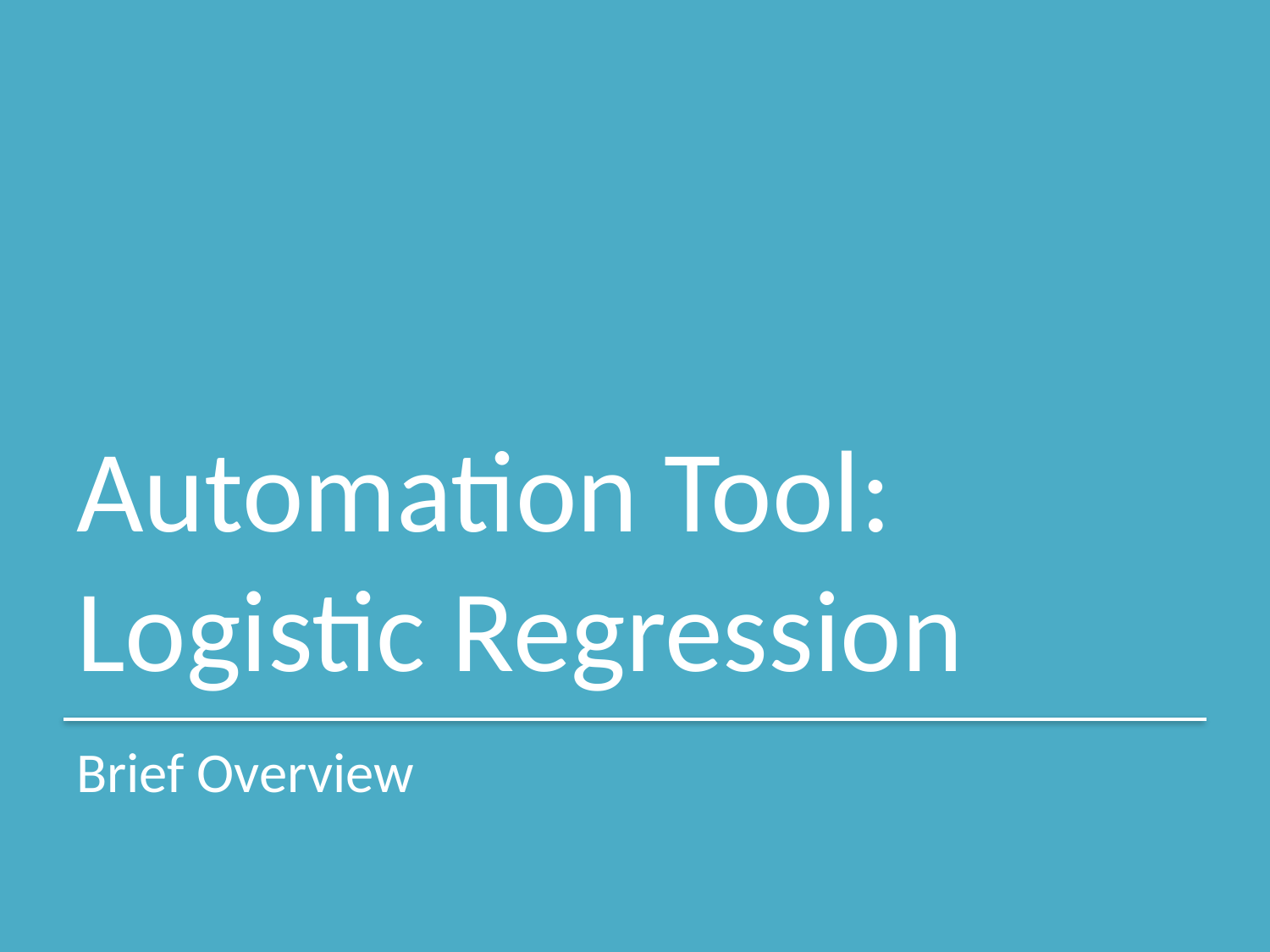

# Automation Tool: Logistic Regression
Brief Overview